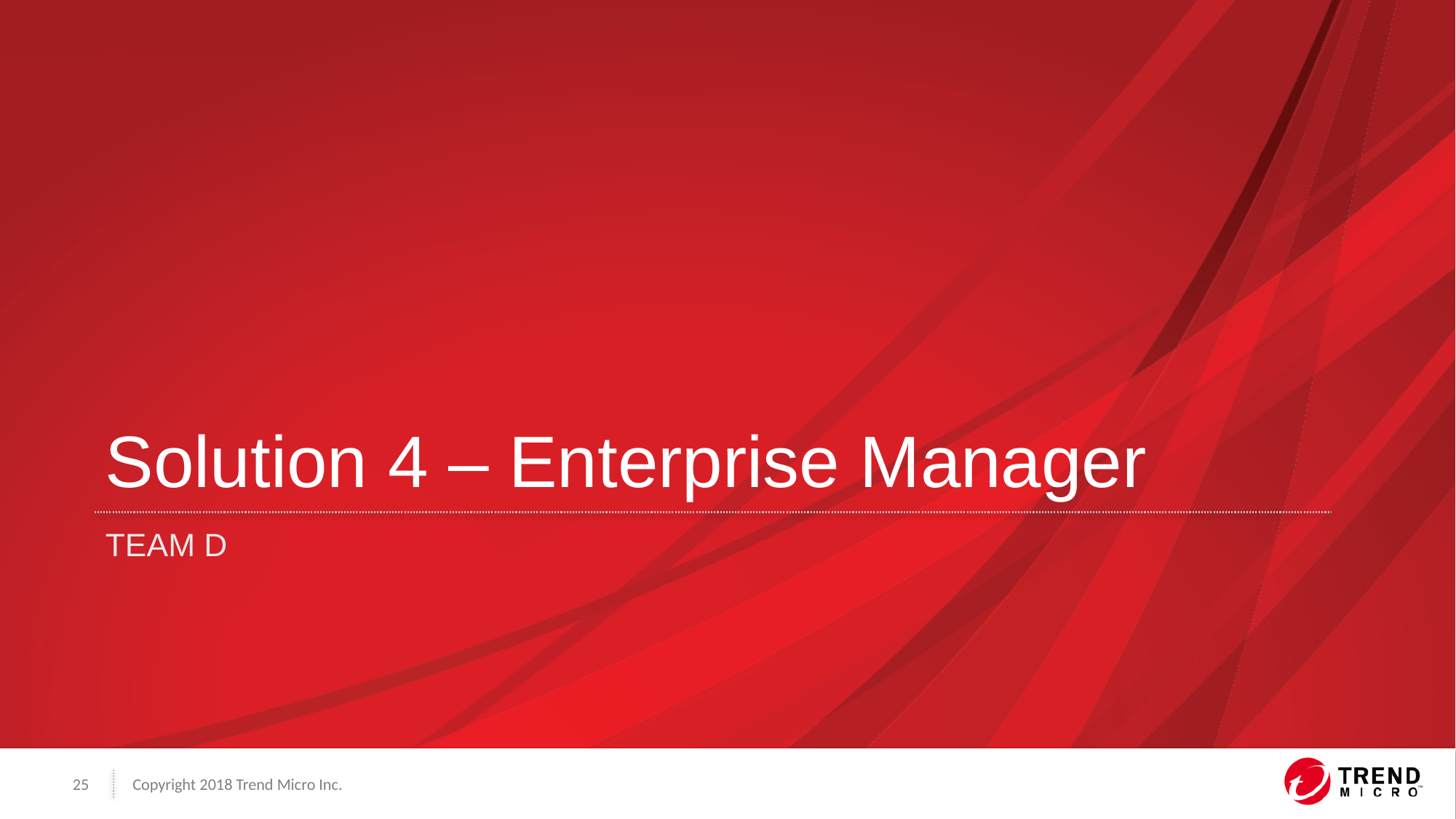

# Solution 4 – Enterprise Manager
Team d